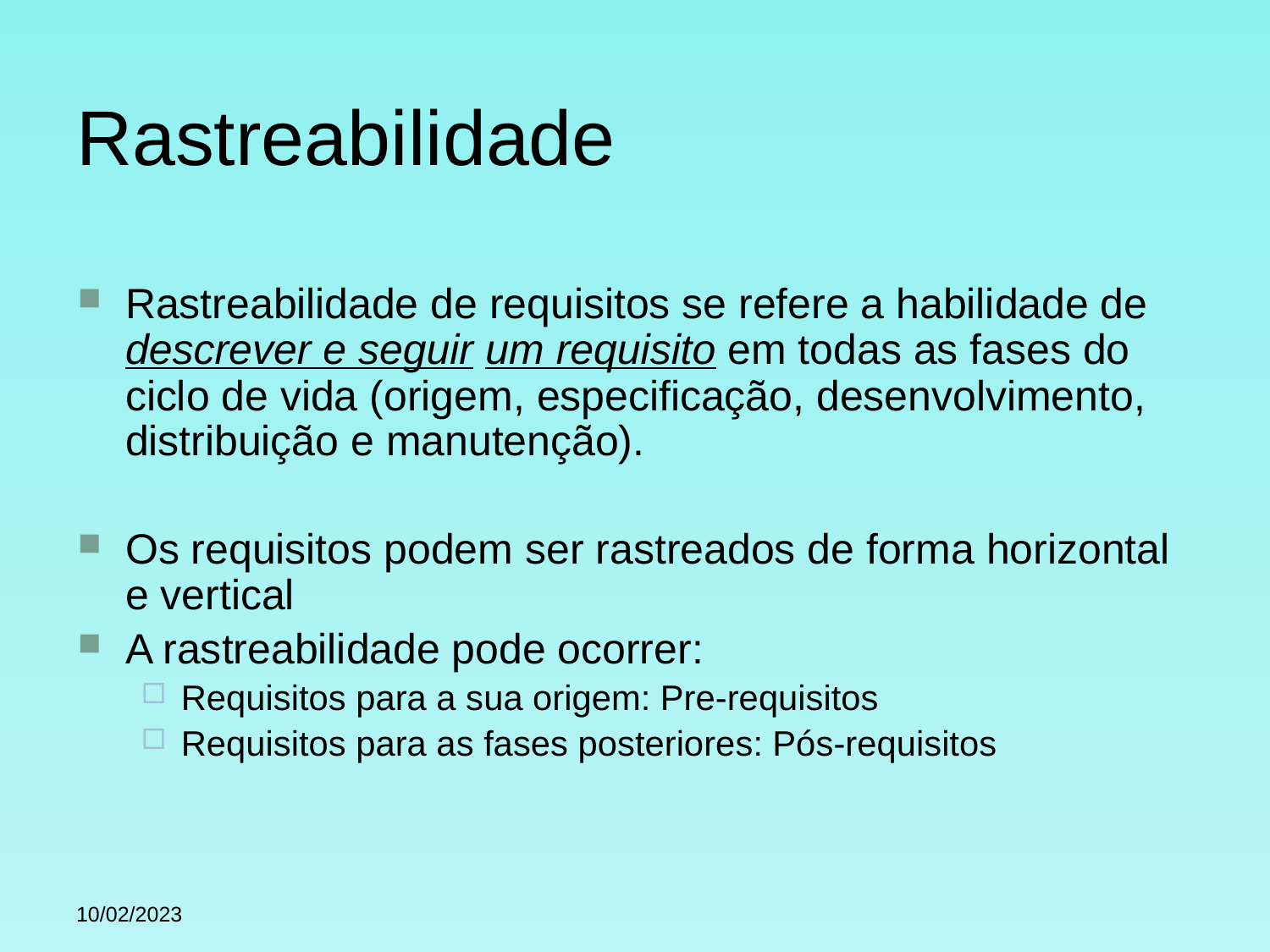

# Rastreabilidade
Rastreabilidade de requisitos se refere a habilidade de descrever e seguir um requisito em todas as fases do ciclo de vida (origem, especificação, desenvolvimento, distribuição e manutenção).

Os requisitos podem ser rastreados de forma horizontal e vertical
A rastreabilidade pode ocorrer:
Requisitos para a sua origem: Pre-requisitos
Requisitos para as fases posteriores: Pós-requisitos

10/02/2023
1